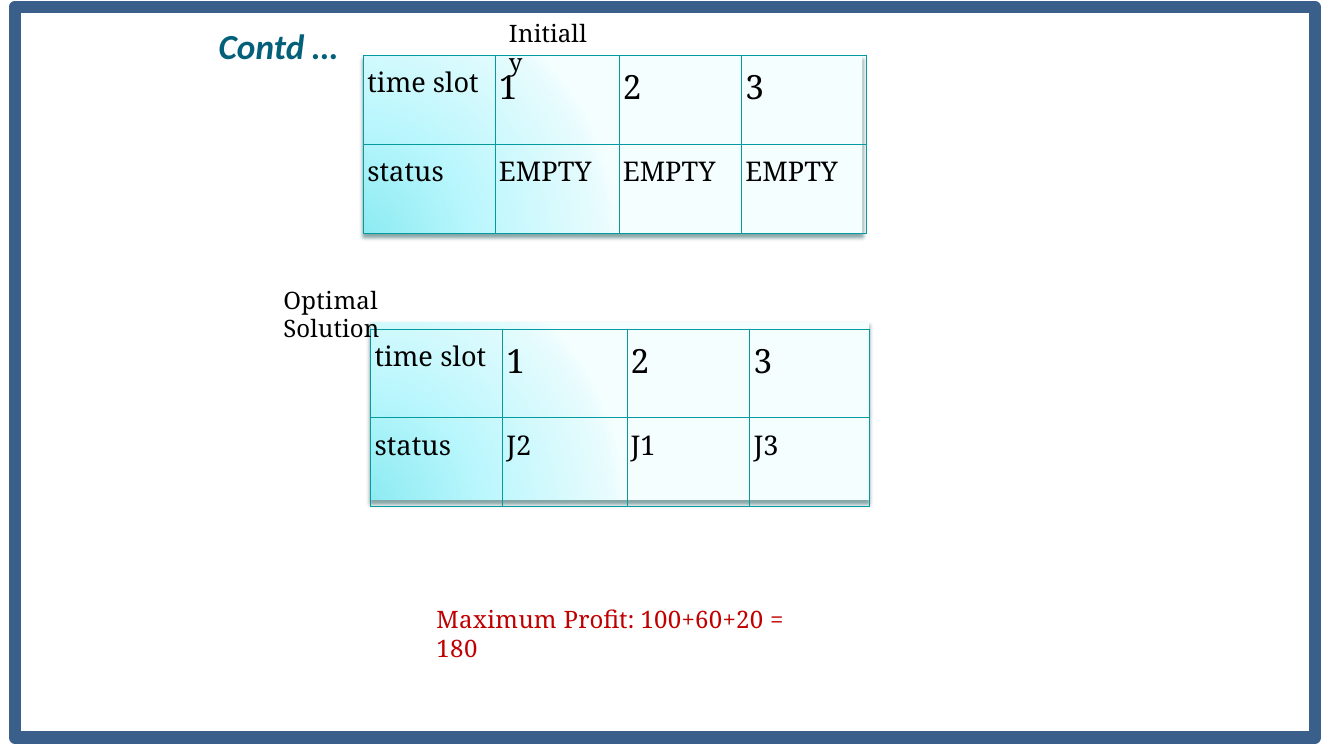

Initially
Contd …

| time slot | 1 | 2 | 3 |
| --- | --- | --- | --- |
| status | EMPTY | EMPTY | EMPTY |

Optimal Solution

| time slot | 1 | 2 | 3 |
| --- | --- | --- | --- |
| status | J2 | J1 | J3 |
Maximum Profit: 100+60+20 = 180
11